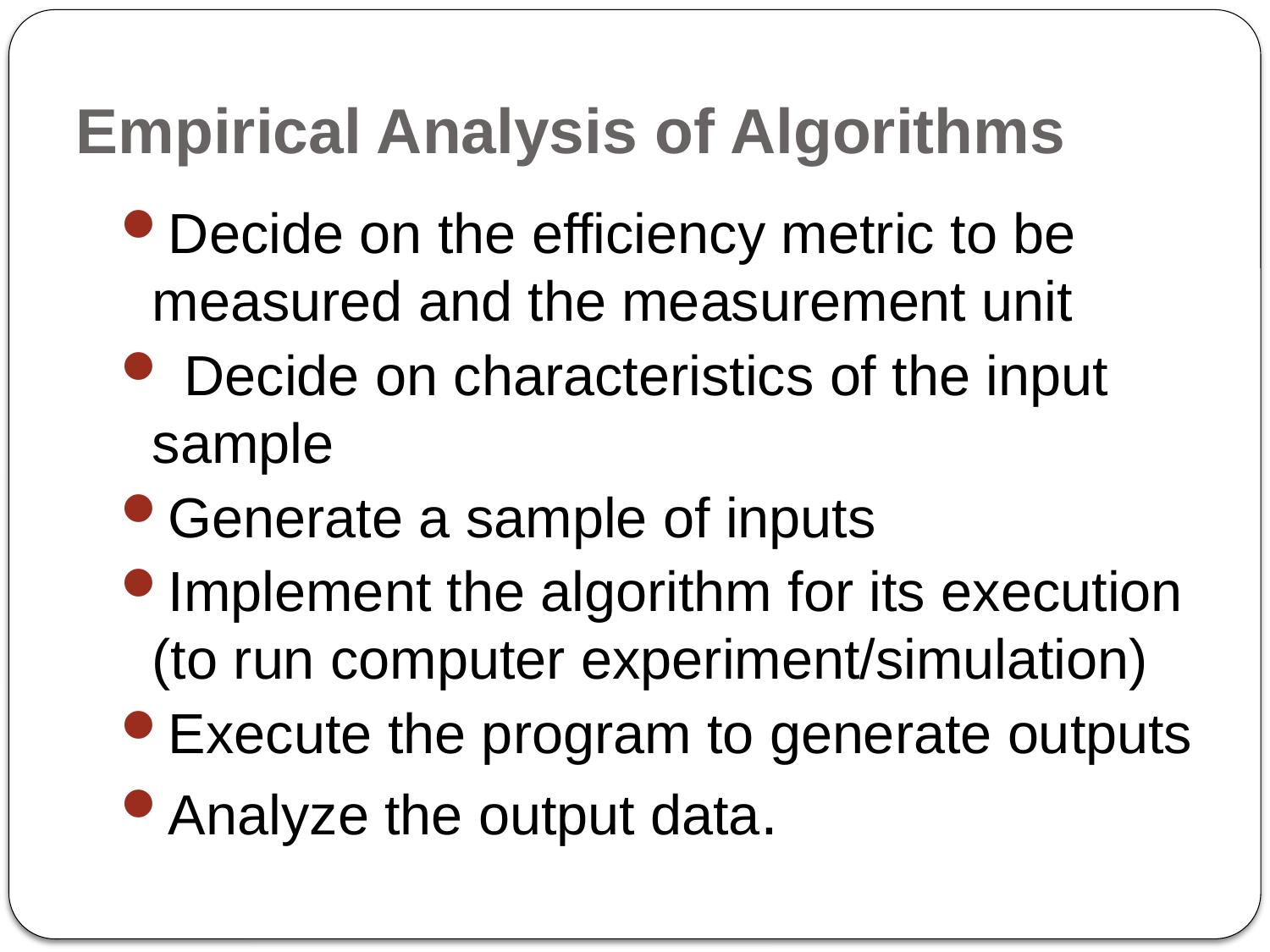

# Empirical Analysis of Algorithms
Decide on the efficiency metric to be measured and the measurement unit
 Decide on characteristics of the input sample
Generate a sample of inputs
Implement the algorithm for its execution (to run computer experiment/simulation)
Execute the program to generate outputs
Analyze the output data.